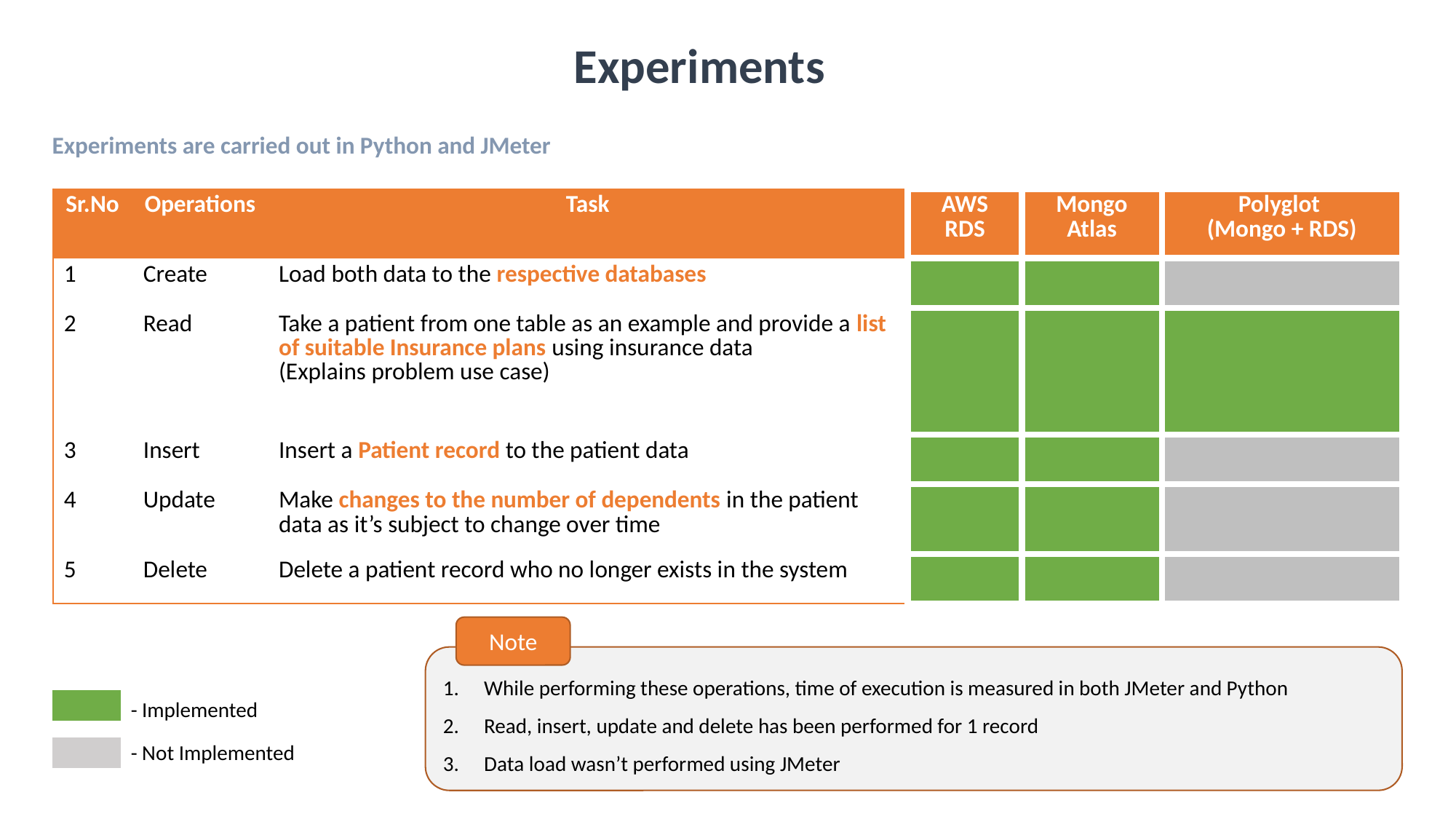

Experiments
Experiments are carried out in Python and JMeter
| Sr.No | Operations | Task | AWS RDS | Mongo Atlas | Polyglot (Mongo + RDS) |
| --- | --- | --- | --- | --- | --- |
| 1 | Create | Load both data to the respective databases |  |  |  |
| 2 | Read | Take a patient from one table as an example and provide a list of suitable Insurance plans using insurance data (Explains problem use case) |  |  |  |
| 3 | Insert | Insert a Patient record to the patient data |  |  |  |
| 4 | Update | Make changes to the number of dependents in the patient data as it’s subject to change over time |  |  |  |
| 5 | Delete | Delete a patient record who no longer exists in the system |  |  |  |
Note
While performing these operations, time of execution is measured in both JMeter and Python
Read, insert, update and delete has been performed for 1 record
Data load wasn’t performed using JMeter

- Implemented
- Not Implemented